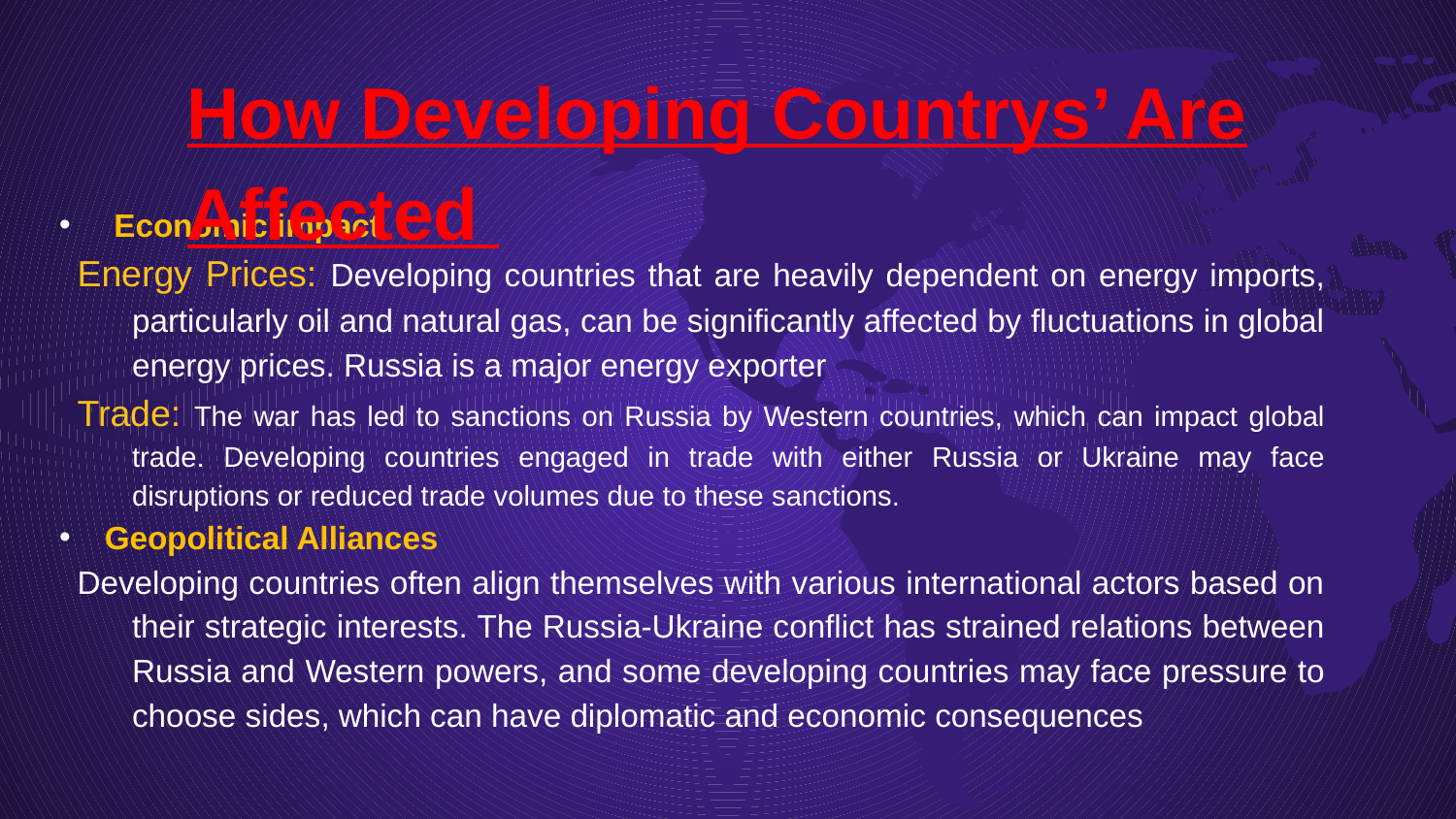

How Developing Countrys’ Are Affected
Economic impact
Energy Prices: Developing countries that are heavily dependent on energy imports, particularly oil and natural gas, can be significantly affected by fluctuations in global energy prices. Russia is a major energy exporter
Trade: The war has led to sanctions on Russia by Western countries, which can impact global trade. Developing countries engaged in trade with either Russia or Ukraine may face disruptions or reduced trade volumes due to these sanctions.
Geopolitical Alliances
Developing countries often align themselves with various international actors based on their strategic interests. The Russia-Ukraine conflict has strained relations between Russia and Western powers, and some developing countries may face pressure to choose sides, which can have diplomatic and economic consequences